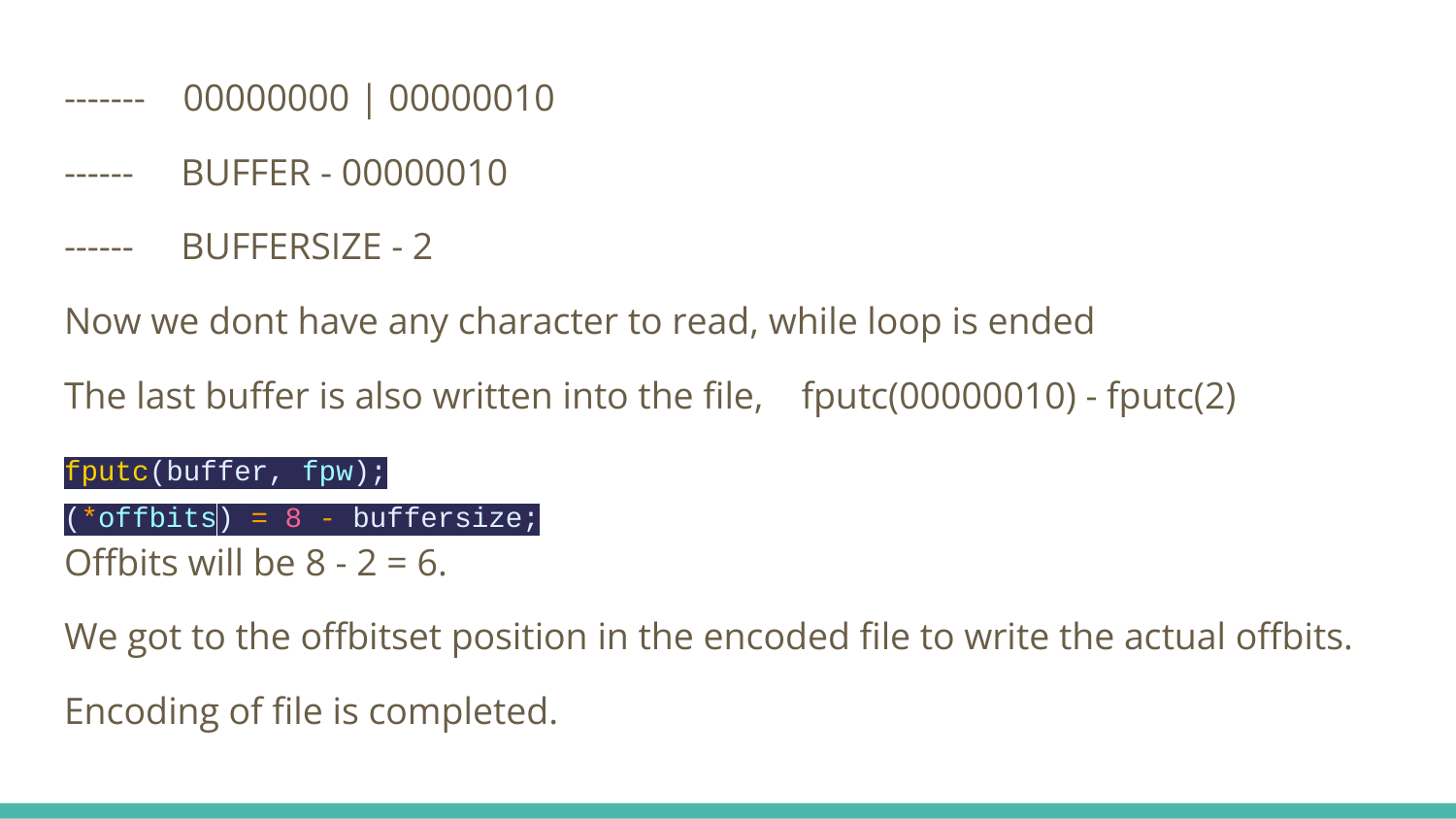

-------    00000000 | 00000010
------     BUFFER - 00000010
------     BUFFERSIZE - 2
Now we dont have any character to read, while loop is ended
The last buffer is also written into the file,    fputc(00000010) - fputc(2)
fputc(buffer, fpw);
(*offbits) = 8 - buffersize;
Offbits will be 8 - 2 = 6.
We got to the offbitset position in the encoded file to write the actual offbits.
Encoding of file is completed.